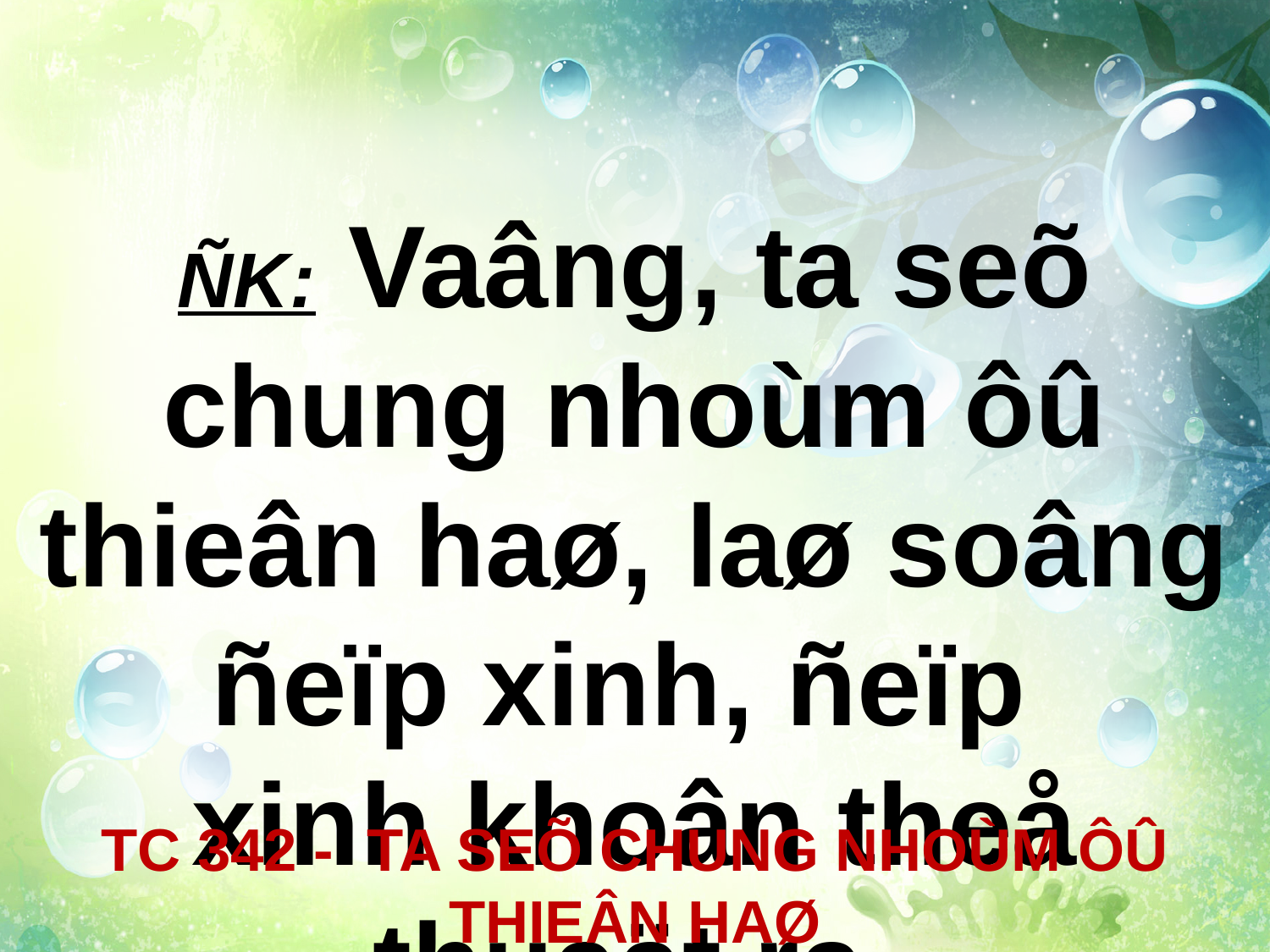

ÑK: Vaâng, ta seõ chung nhoùm ôû thieân haø, laø soâng ñeïp xinh, ñeïp
xinh khoân theå thuaät ra.
TC 342 -  TA SEÕ CHUNG NHOÙM ÔÛ THIEÂN HAØ